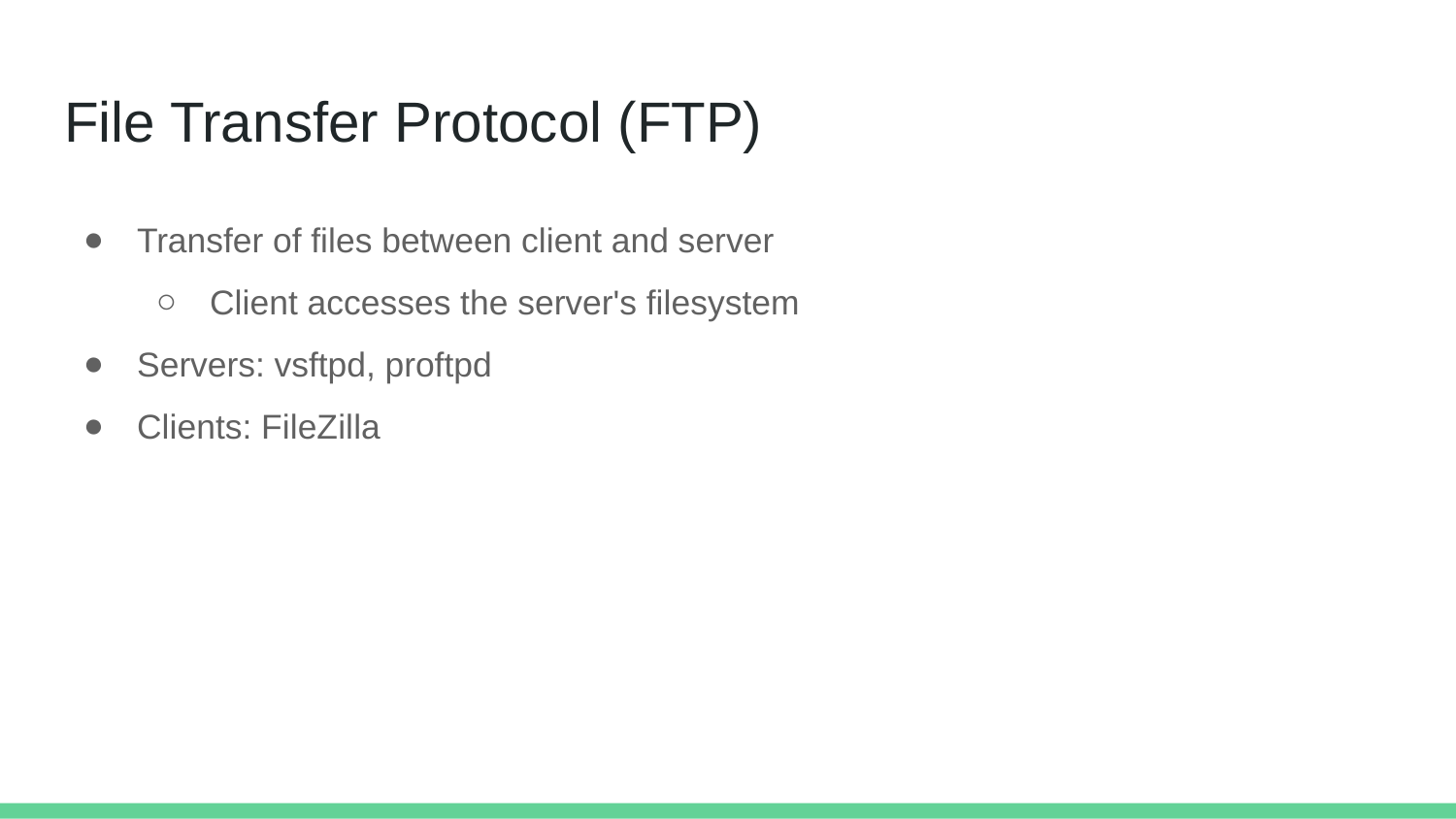

# File Transfer Protocol (FTP)
Transfer of files between client and server
Client accesses the server's filesystem
Servers: vsftpd, proftpd
Clients: FileZilla